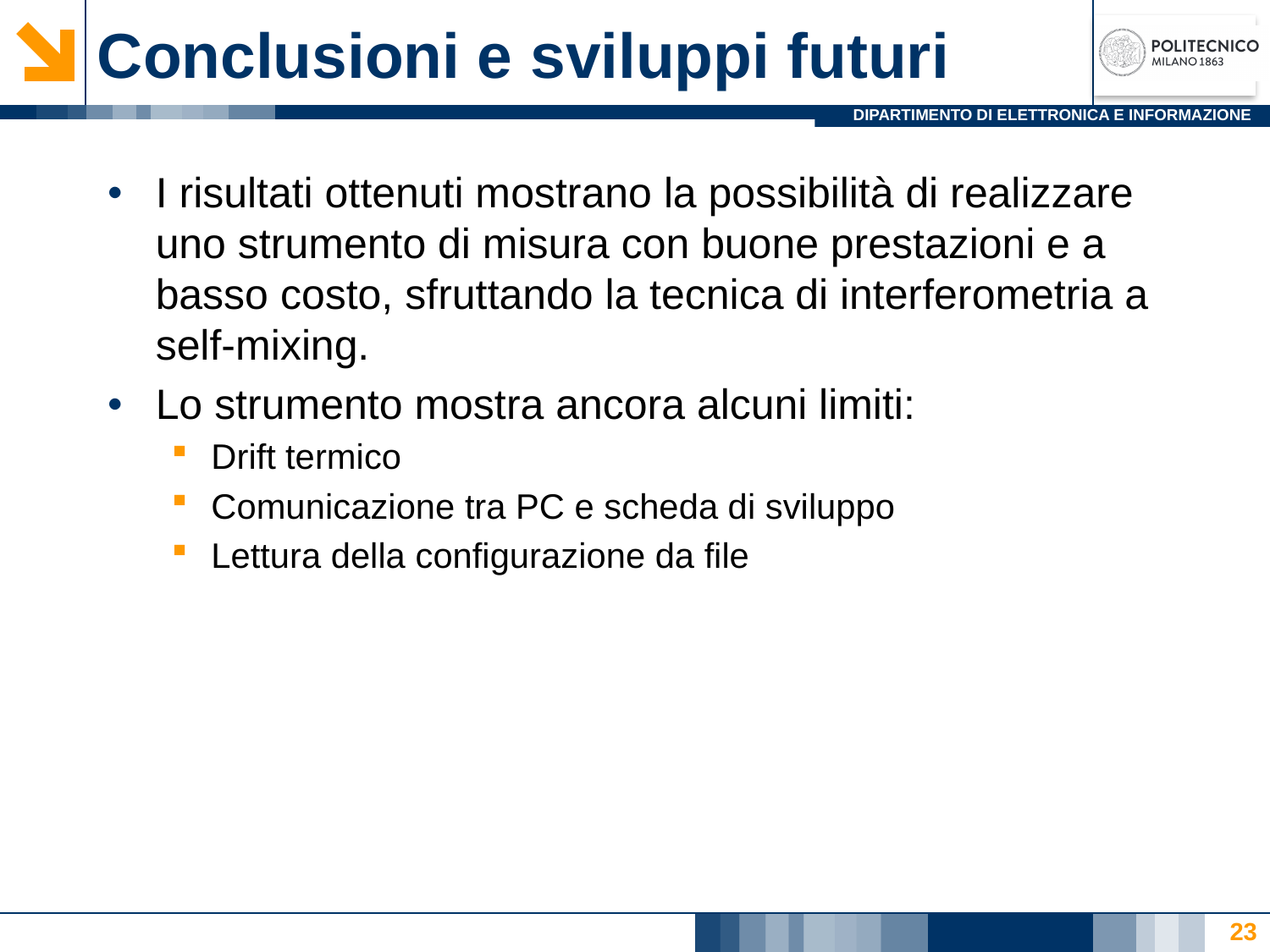

# Conclusioni e sviluppi futuri
I risultati ottenuti mostrano la possibilità di realizzare uno strumento di misura con buone prestazioni e a basso costo, sfruttando la tecnica di interferometria a self-mixing.
Lo strumento mostra ancora alcuni limiti:
Drift termico
Comunicazione tra PC e scheda di sviluppo
Lettura della configurazione da file
23